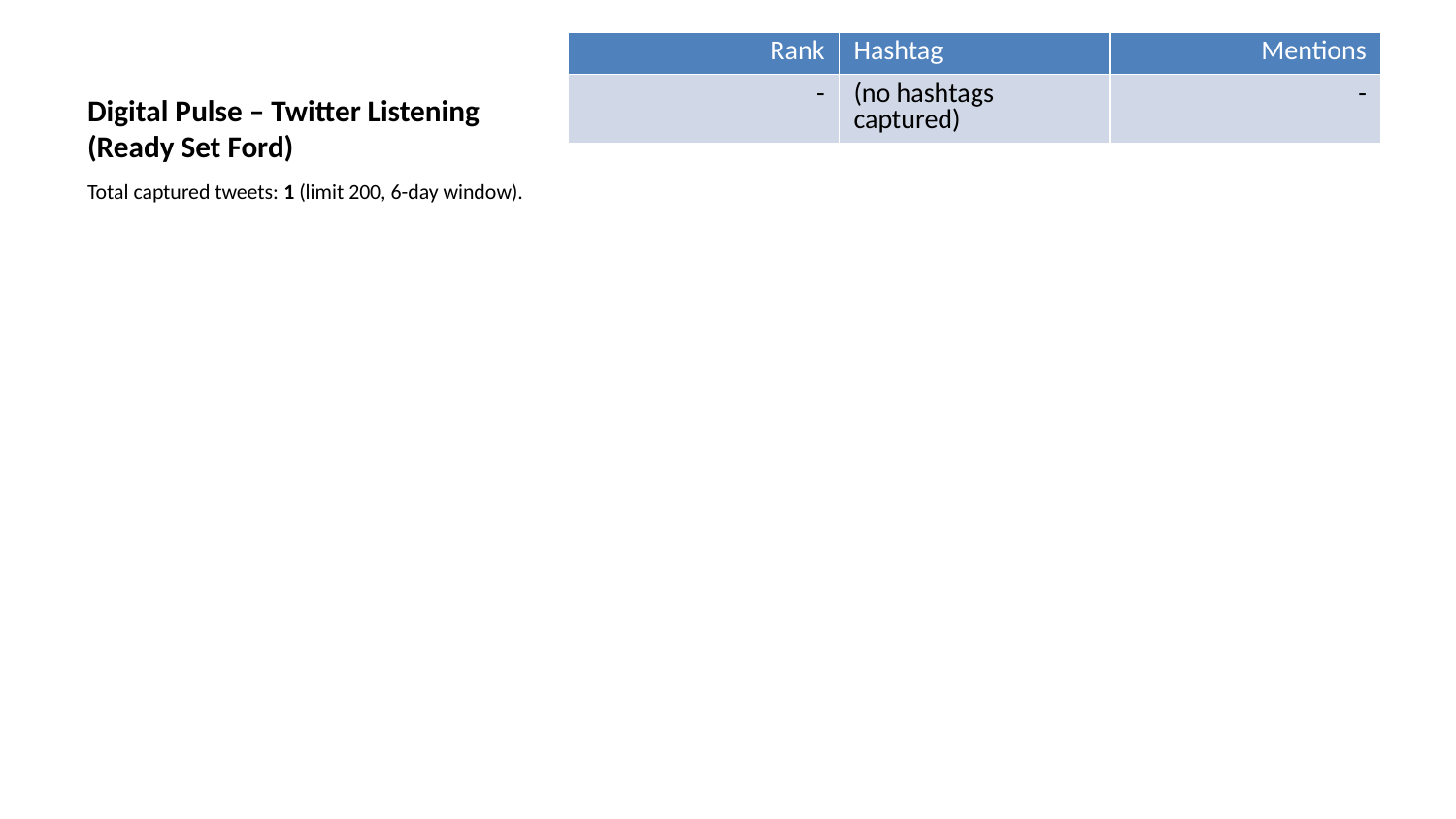

| Rank | Hashtag | Mentions |
| --- | --- | --- |
| - | (no hashtags captured) | - |
# Digital Pulse – Twitter Listening (Ready Set Ford)
Total captured tweets: 1 (limit 200, 6-day window).